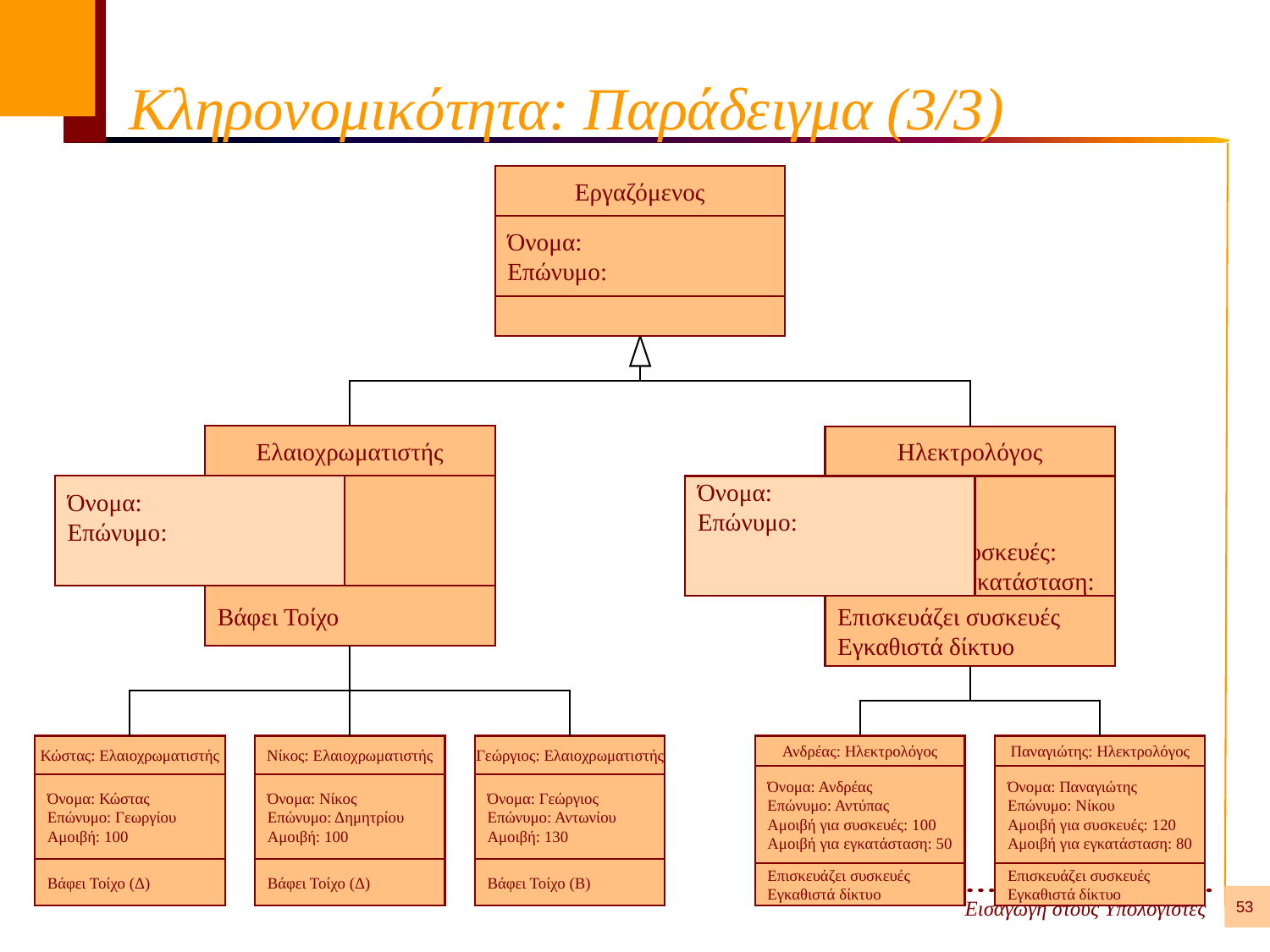

# Κληρονομικότητα: Παράδειγμα (3/3)
Εργαζόμενος
Όνομα:
Επώνυμο:

Ελαιοχρωματιστής
Ηλεκτρολόγος
Όνομα:
Επώνυμο:
Αμοιβή:
Όνομα:
Επώνυμο:

Όνομα:
Επώνυμο:
Αμοιβή:

Αμοιβή:
Όνομα:
Επώνυμο:

Όνομα:
Επώνυμο:
Αμοιβή για συσκευές:
Αμοιβή για εγκατάσταση:
Όνομα:
Επώνυμο:
Αμοιβή για συσκευές:
Αμοιβή για εγκατάσταση:

Αμοιβή για συσκευές:
Αμοιβή για εγκατάσταση:
Βάφει Τοίχο
Επισκευάζει συσκευές
Εγκαθιστά δίκτυο
Κώστας: Ελαιοχρωματιστής
Όνομα: Κώστας
Επώνυμο: Γεωργίου
Αμοιβή: 100
Βάφει Τοίχο (Δ)
Νίκος: Ελαιοχρωματιστής
Όνομα: Νίκος
Επώνυμο: Δημητρίου
Αμοιβή: 100
Βάφει Τοίχο (Δ)
Γεώργιος: Ελαιοχρωματιστής
Όνομα: Γεώργιος
Επώνυμο: Αντωνίου
Αμοιβή: 130
Βάφει Τοίχο (Β)
Ανδρέας: Ηλεκτρολόγος
Όνομα: Ανδρέας
Επώνυμο: Αντύπας
Αμοιβή για συσκευές: 100
Αμοιβή για εγκατάσταση: 50
Επισκευάζει συσκευές
Εγκαθιστά δίκτυο
Παναγιώτης: Ηλεκτρολόγος
Όνομα: Παναγιώτης
Επώνυμο: Νίκου
Αμοιβή για συσκευές: 120
Αμοιβή για εγκατάσταση: 80
Επισκευάζει συσκευές
Εγκαθιστά δίκτυο